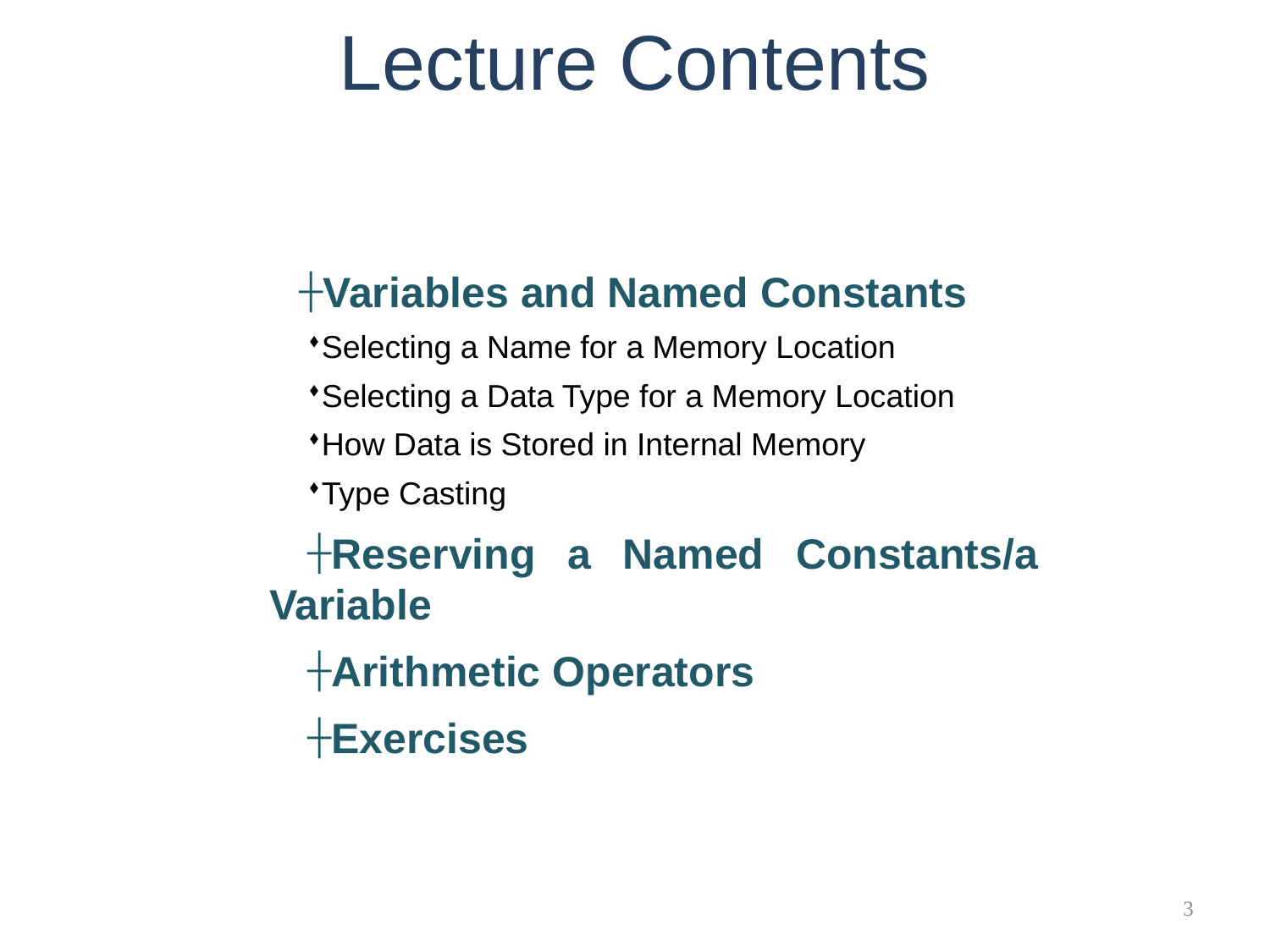

# Lecture Contents
Variables and Named Constants
Selecting a Name for a Memory Location
Selecting a Data Type for a Memory Location
How Data is Stored in Internal Memory
Type Casting
Reserving a Named Constants/a Variable
Arithmetic Operators
Exercises
3